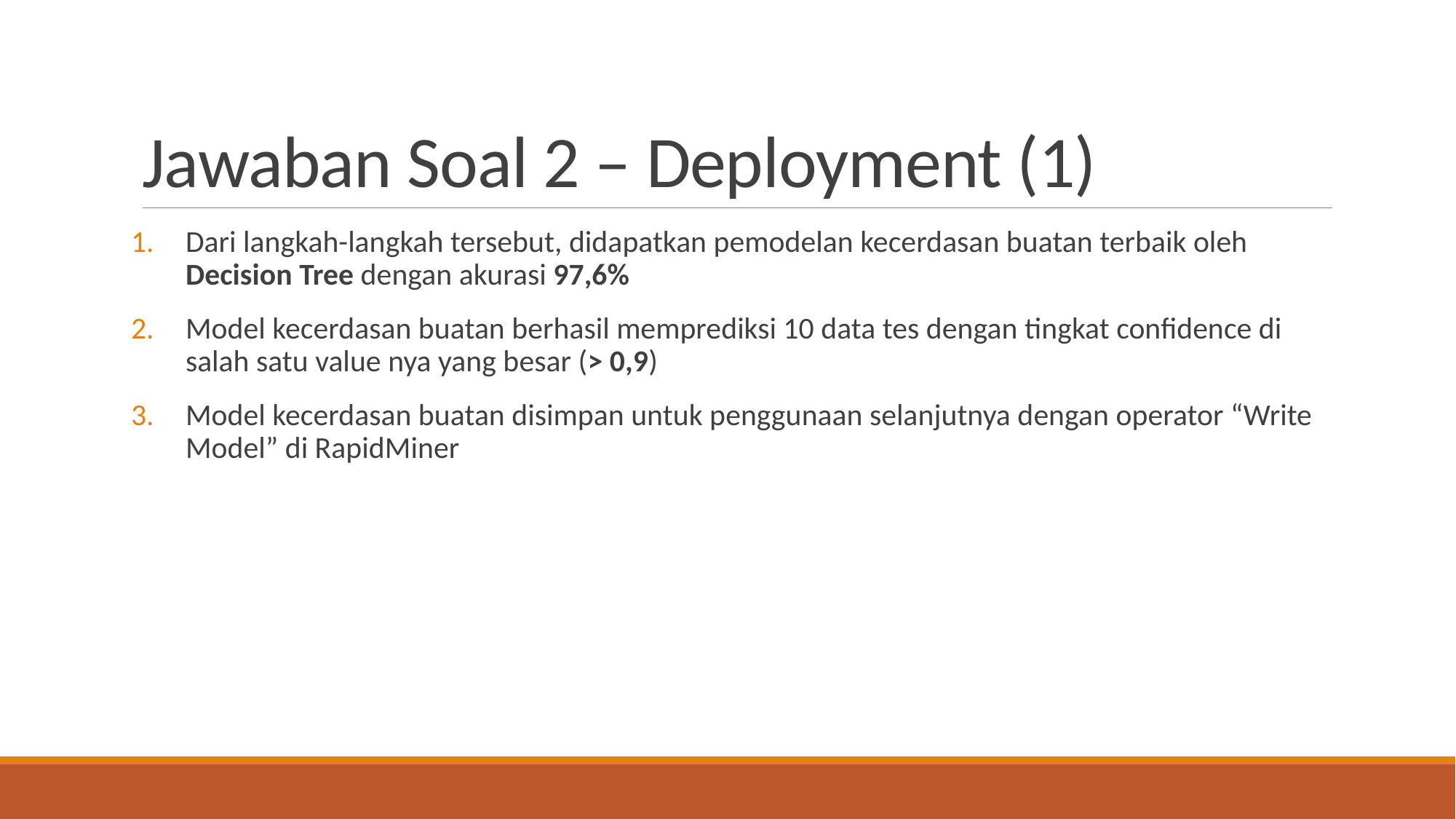

# Jawaban Soal 2 – Deployment (1)
Dari langkah-langkah tersebut, didapatkan pemodelan kecerdasan buatan terbaik oleh Decision Tree dengan akurasi 97,6%
Model kecerdasan buatan berhasil memprediksi 10 data tes dengan tingkat confidence di salah satu value nya yang besar (> 0,9)
Model kecerdasan buatan disimpan untuk penggunaan selanjutnya dengan operator “Write Model” di RapidMiner